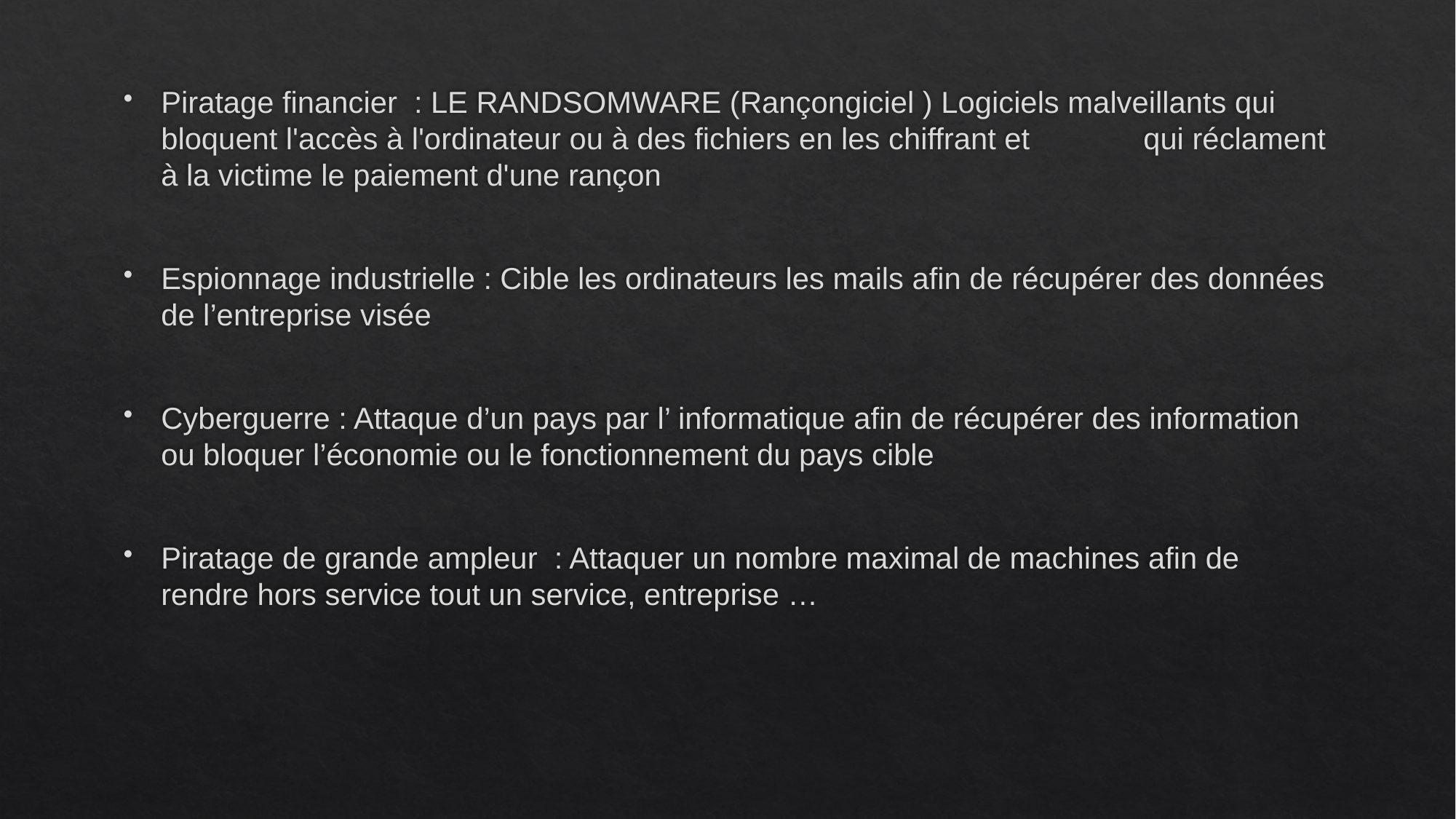

Piratage financier  : LE RANDSOMWARE (Rançongiciel ) Logiciels malveillants qui bloquent l'accès à l'ordinateur ou à des fichiers en les chiffrant et 	qui réclament à la victime le paiement d'une rançon

Espionnage industrielle : Cible les ordinateurs les mails afin de récupérer des données de l’entreprise visée

Cyberguerre : Attaque d’un pays par l’ informatique afin de récupérer des information ou bloquer l’économie ou le fonctionnement du pays cible

Piratage de grande ampleur  : Attaquer un nombre maximal de machines afin de rendre hors service tout un service, entreprise …